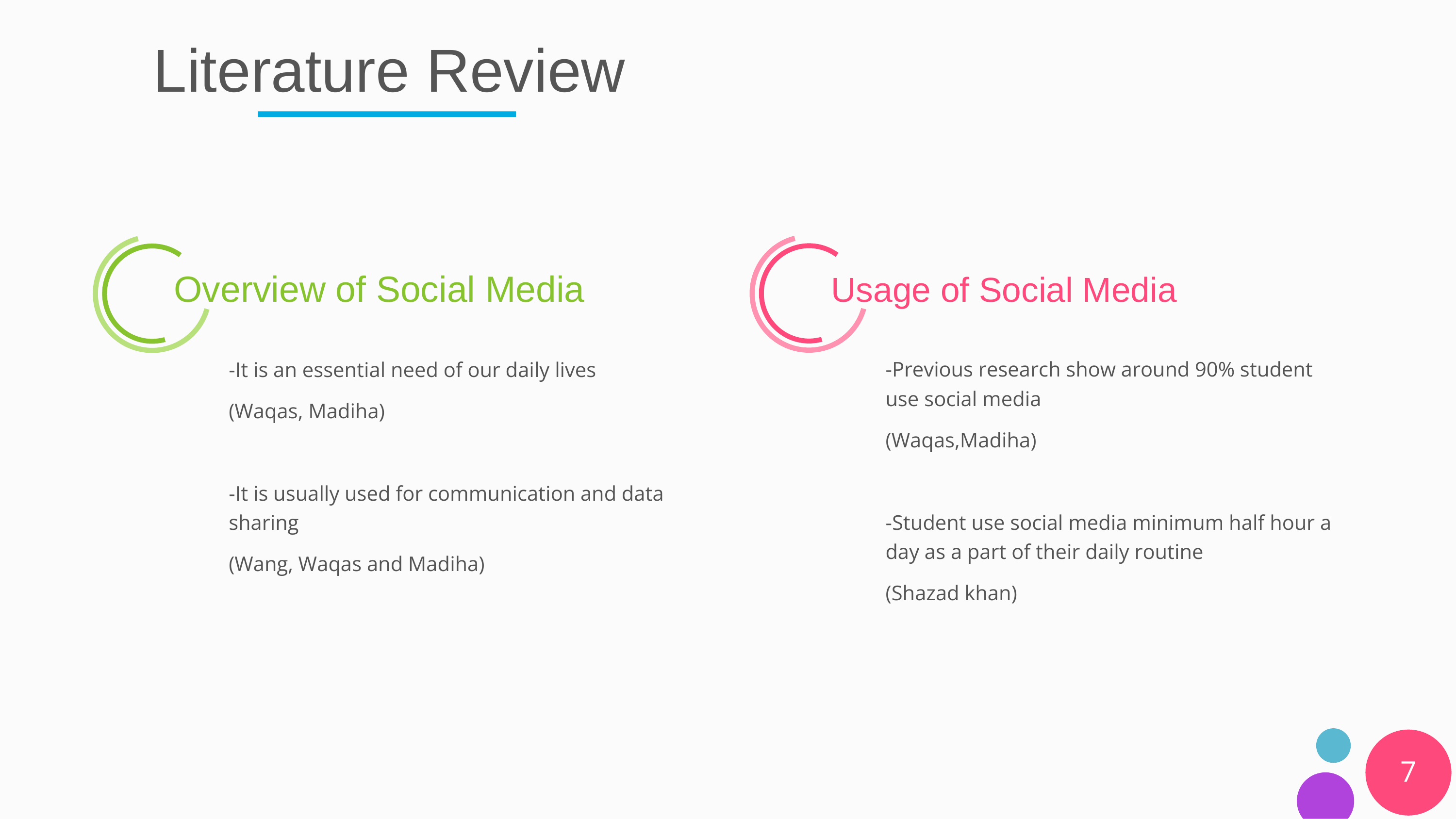

# Literature Review

Usage of Social Media
Overview of Social Media

-Previous research show around 90% student use social media
(Waqas,Madiha)

-Student use social media minimum half hour a day as a part of their daily routine
(Shazad khan)

-It is an essential need of our daily lives
(Waqas, Madiha)

-It is usually used for communication and data sharing
(Wang, Waqas and Madiha)
7